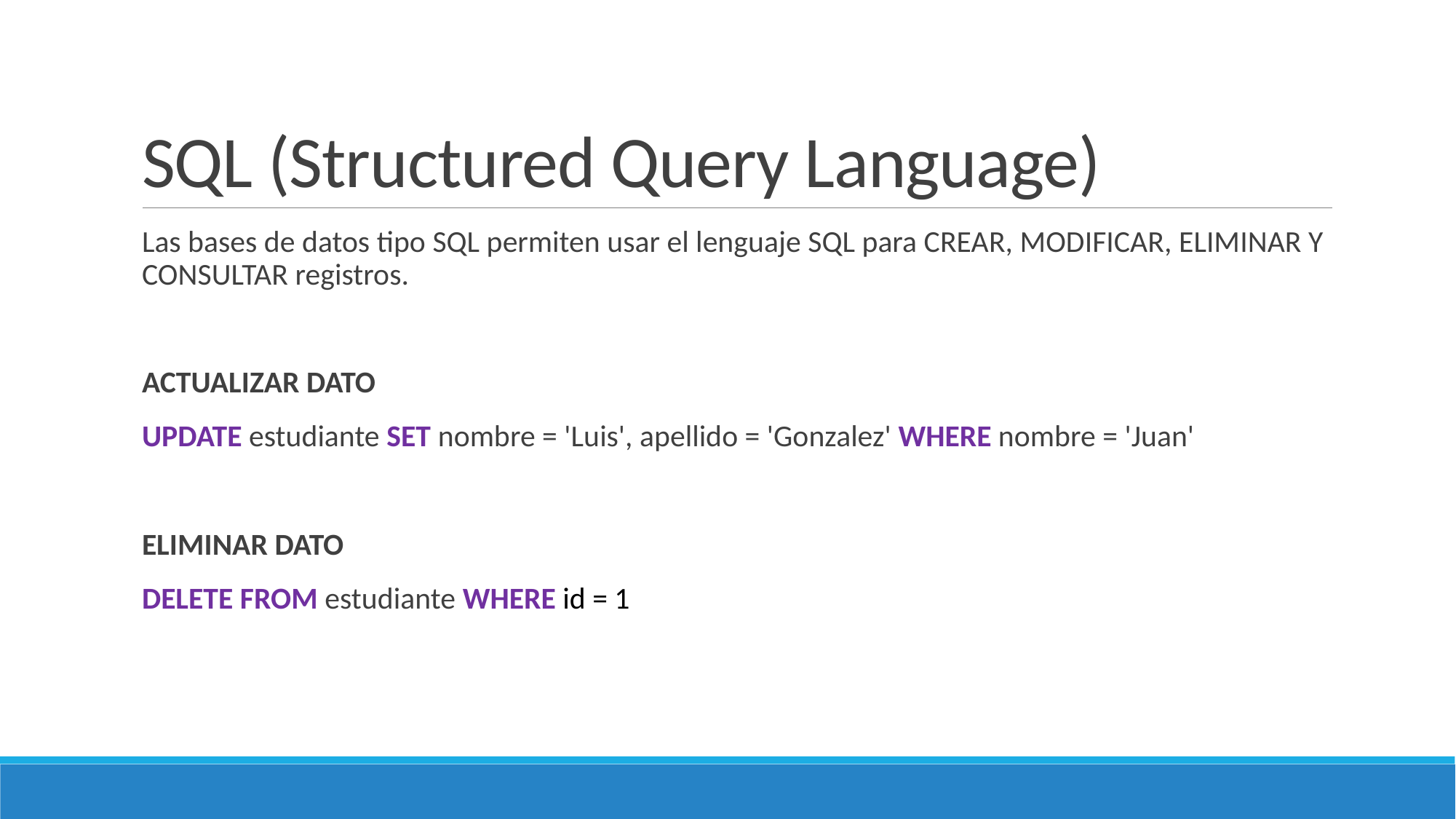

# SQL (Structured Query Language)
Las bases de datos tipo SQL permiten usar el lenguaje SQL para CREAR, MODIFICAR, ELIMINAR Y CONSULTAR registros.

ACTUALIZAR DATO
UPDATE estudiante SET nombre = 'Luis', apellido = 'Gonzalez' WHERE nombre = 'Juan'

ELIMINAR DATO
DELETE FROM estudiante WHERE id = 1